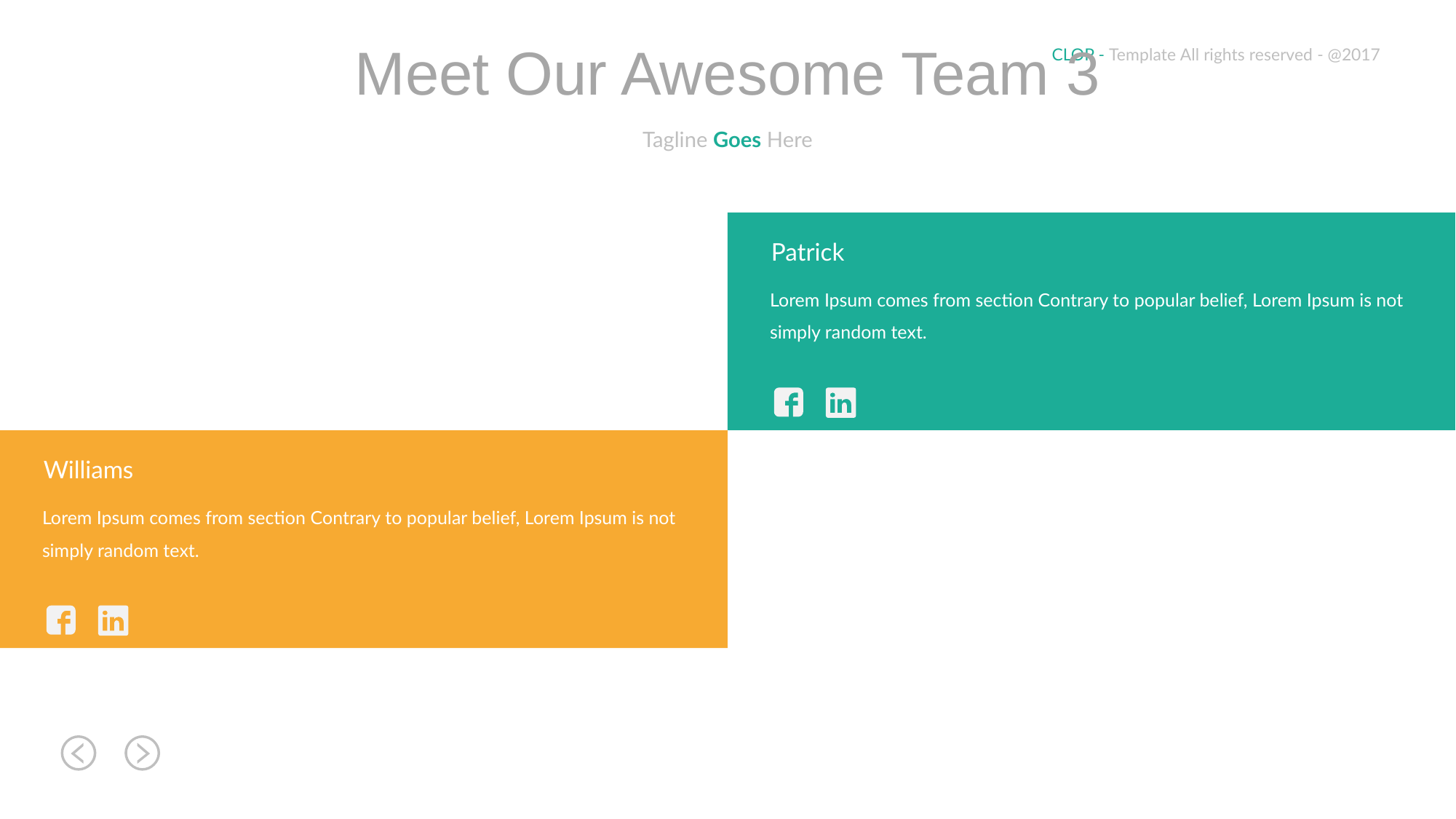

Meet Our Awesome Team 3
Tagline Goes Here

Patrick
Lorem Ipsum comes from section Contrary to popular belief, Lorem Ipsum is not simply random text.

Williams
Lorem Ipsum comes from section Contrary to popular belief, Lorem Ipsum is not simply random text.